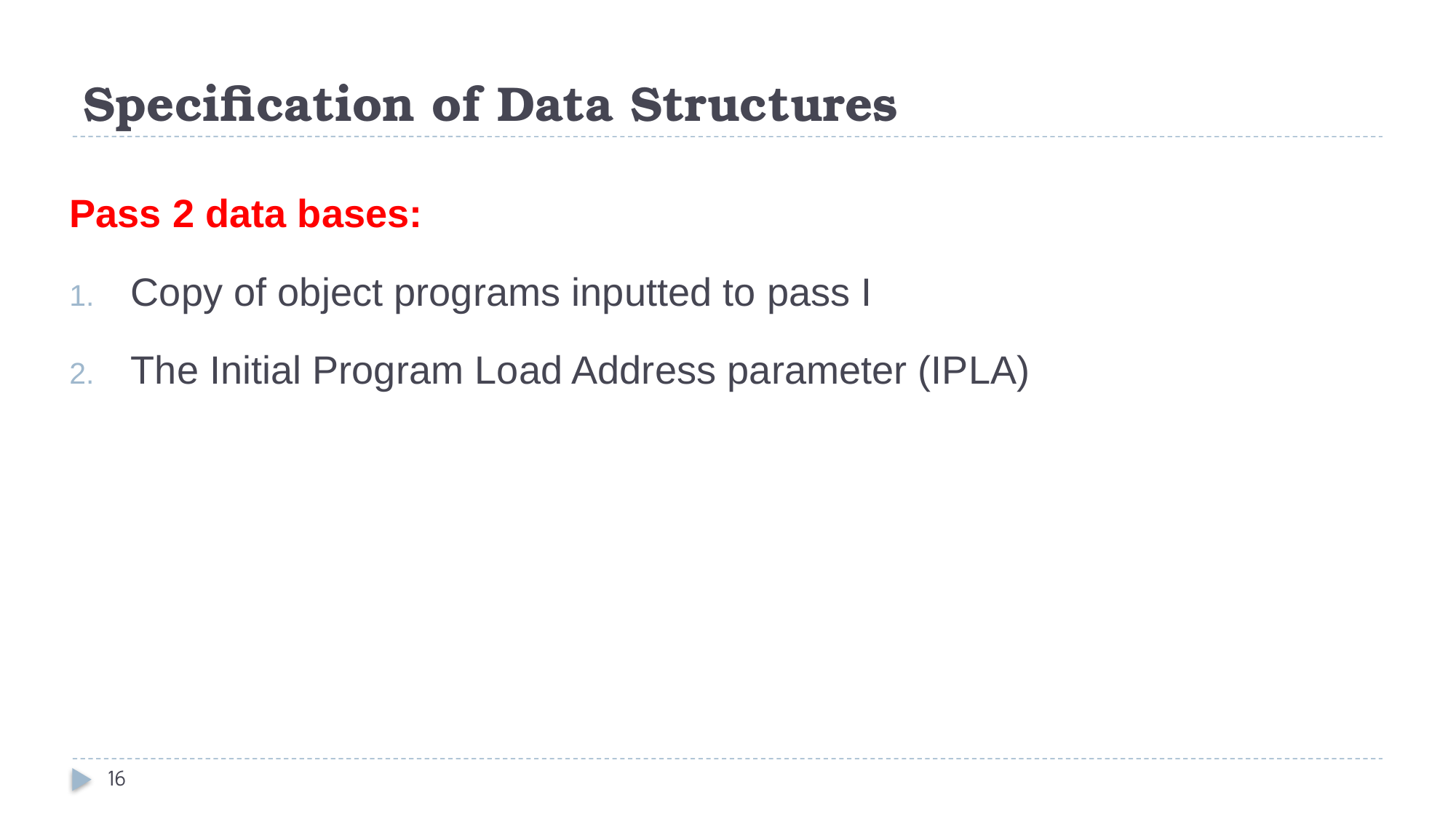

# Specification of Data Structures
Pass 2 data bases:
Copy of object programs inputted to pass I
The Initial Program Load Address parameter (IPLA)
16